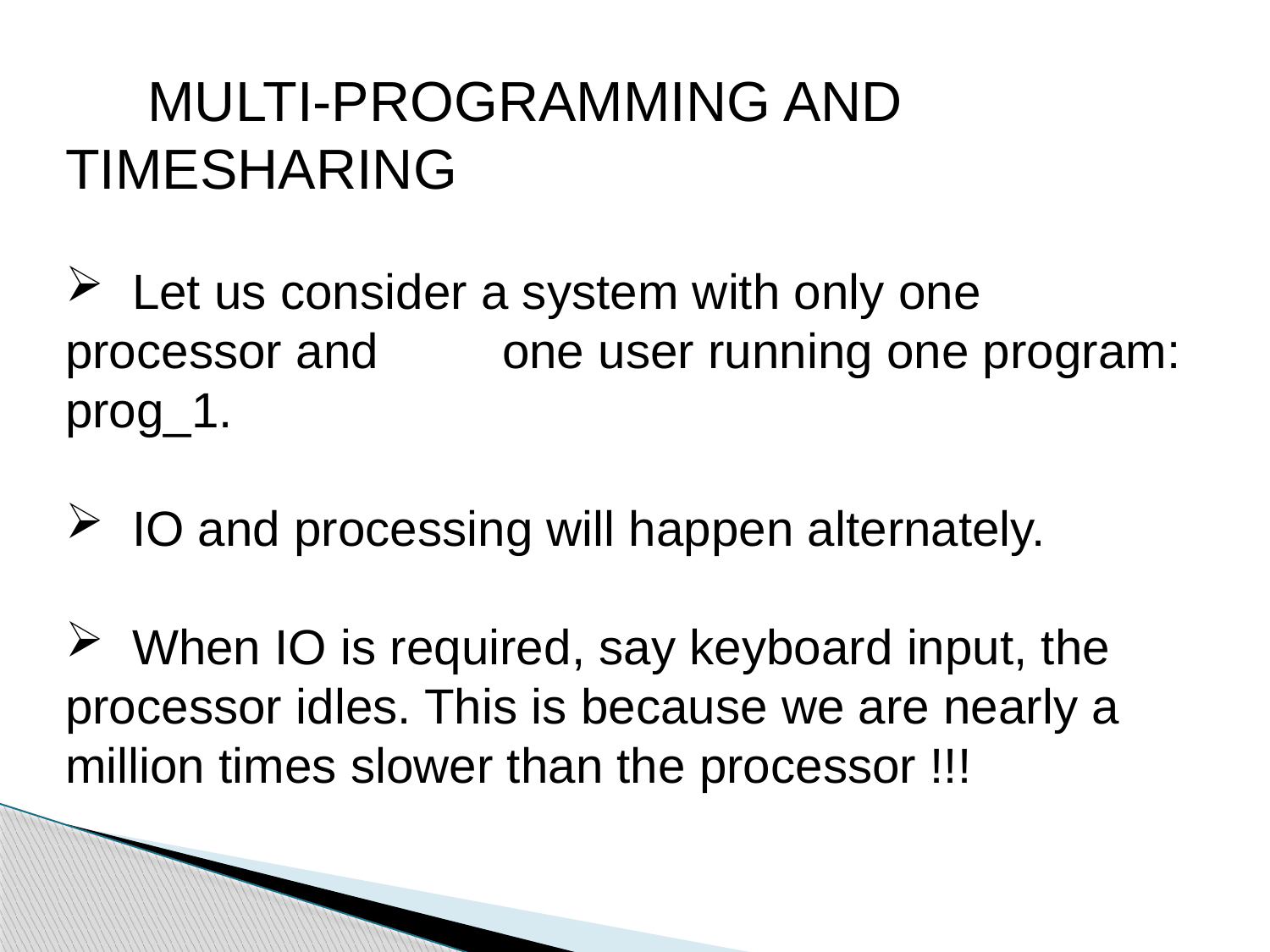

MULTI-PROGRAMMING AND TIMESHARING

  Let us consider a system with only one processor and         one user running one program: prog_1.

  IO and processing will happen alternately.

  When IO is required, say keyboard input, the processor idles. This is because we are nearly a million times slower than the processor !!!